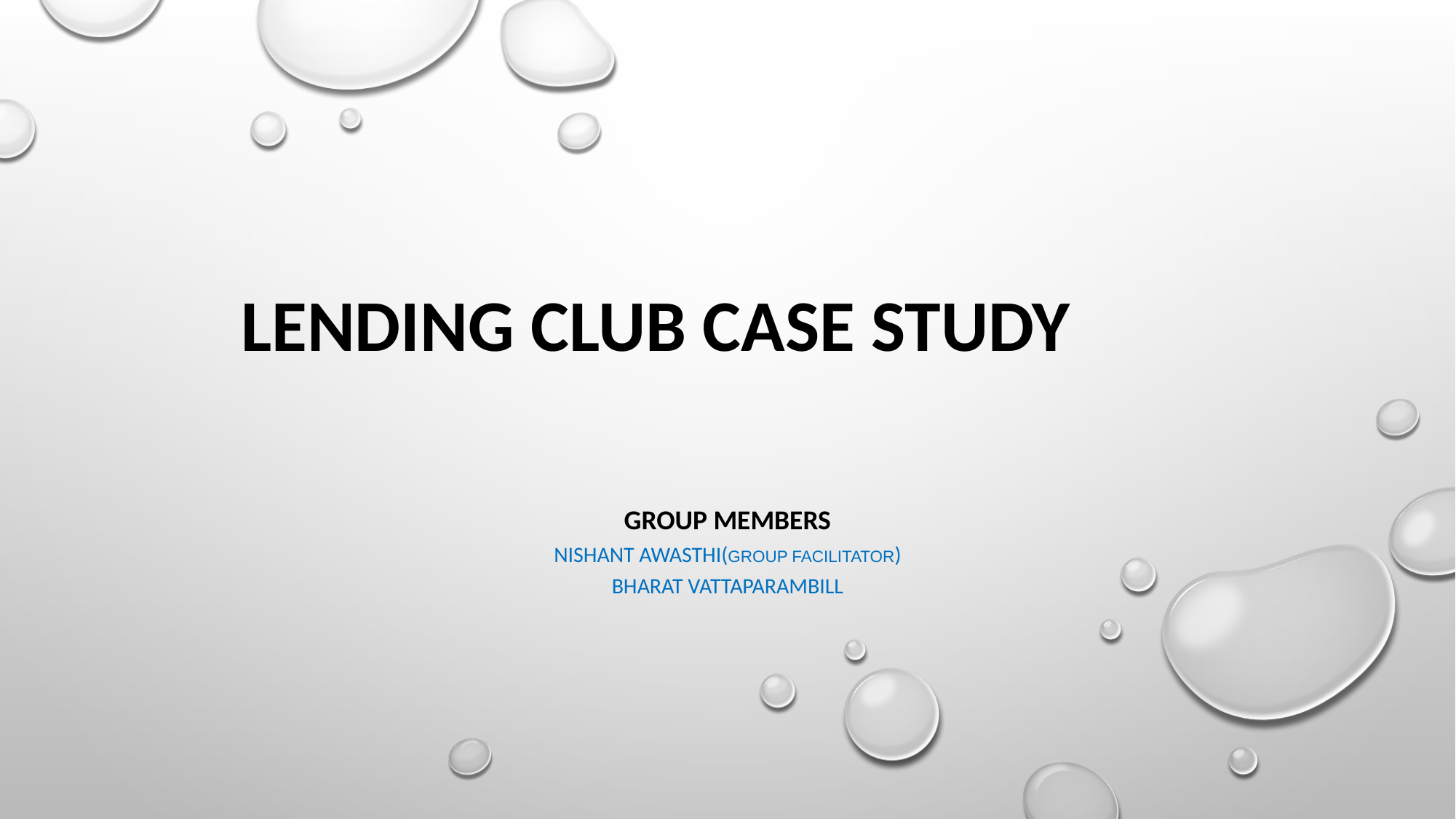

# Lending Club Case Study

Group Members
Nishant Awasthi(Group Facilitator)
Bharat Vattaparambill